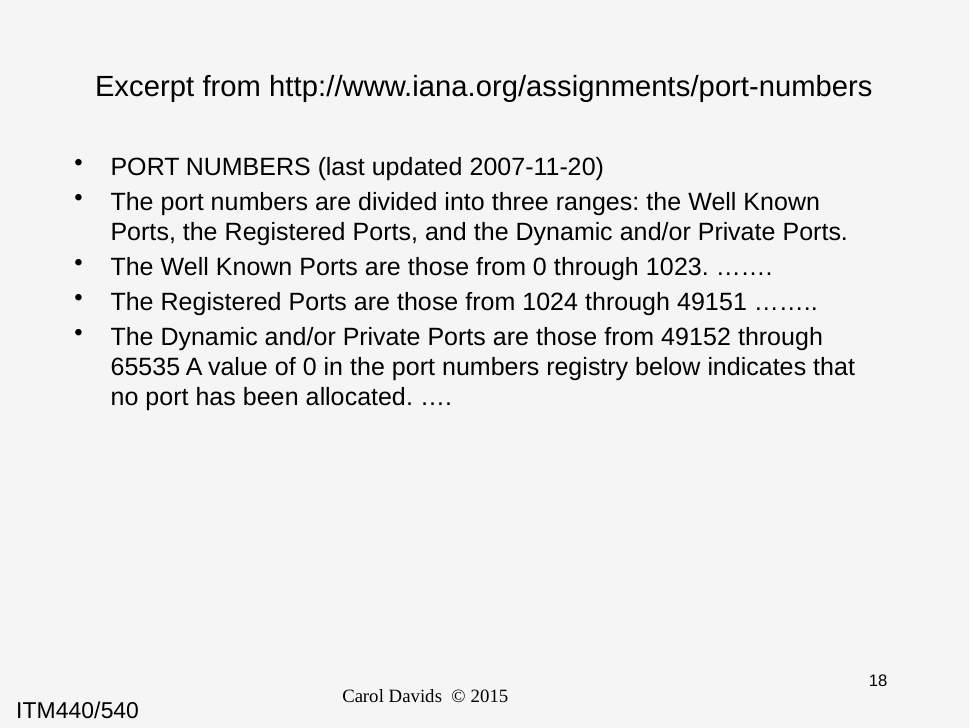

# Excerpt from http://www.iana.org/assignments/port-numbers
PORT NUMBERS (last updated 2007-11-20)
The port numbers are divided into three ranges: the Well Known Ports, the Registered Ports, and the Dynamic and/or Private Ports.
The Well Known Ports are those from 0 through 1023. …….
The Registered Ports are those from 1024 through 49151 ……..
The Dynamic and/or Private Ports are those from 49152 through 65535 A value of 0 in the port numbers registry below indicates that no port has been allocated. ….

Carol Davids  © 2015